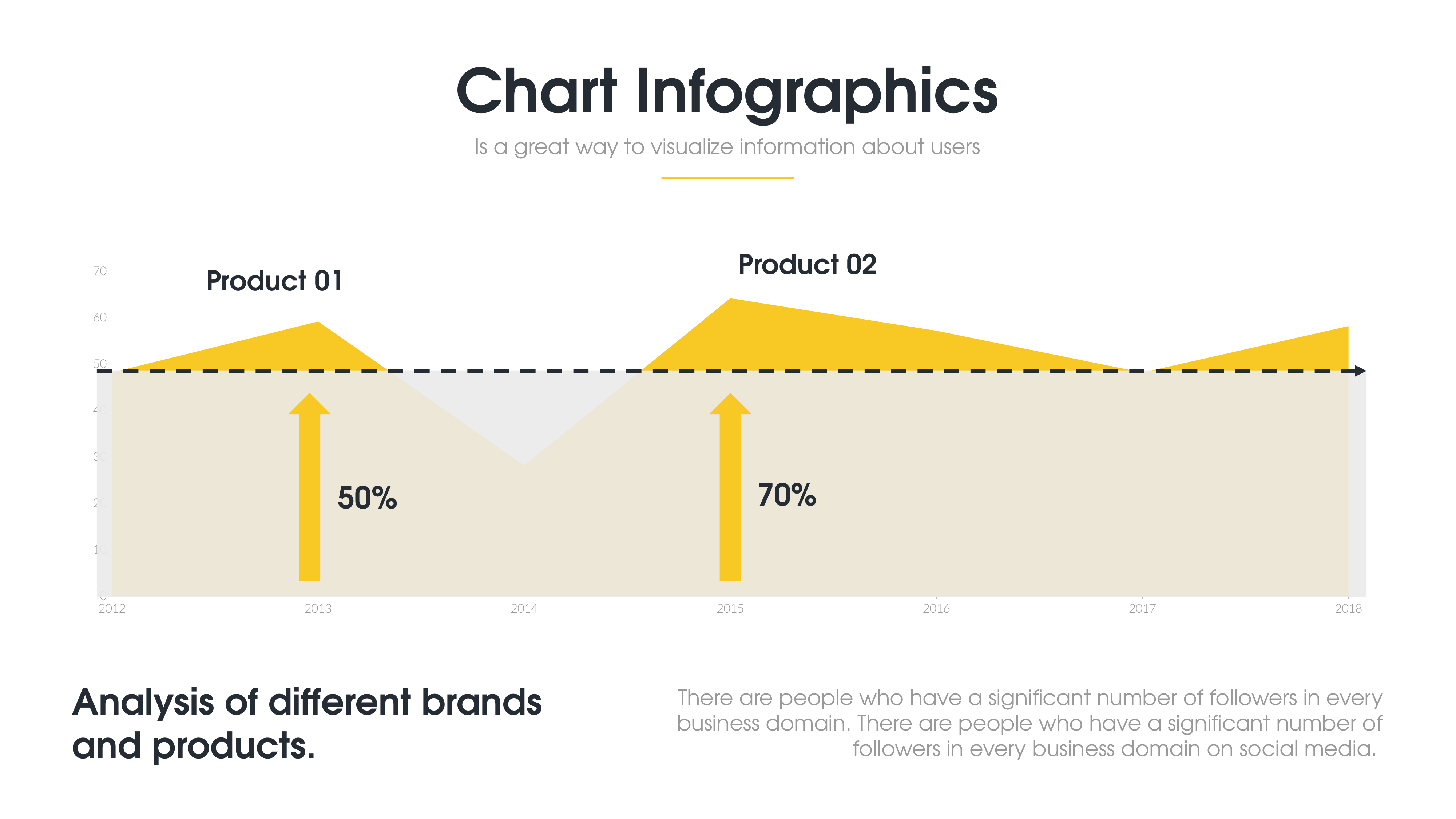

Chart Infographics
Is a great way to visualize information about users

Product 02

### Chart

| Category | Series 1 | Column1 | Column2 |
|---|---|---|---|
| 2012 | 48.0 | None | None |
| 2013 | 59.0 | None | None |
| 2014 | 28.0 | None | None |
| 2015 | 64.0 | None | None |
| 2016 | 57.0 | None | None |
| 2017 | 48.0 | None | None |
| 2018 | 58.0 | None | None |
Product 01

70%
50%
Analysis of different brands and products.
There are people who have a significant number of followers in every business domain. There are people who have a significant number of followers in every business domain on social media.